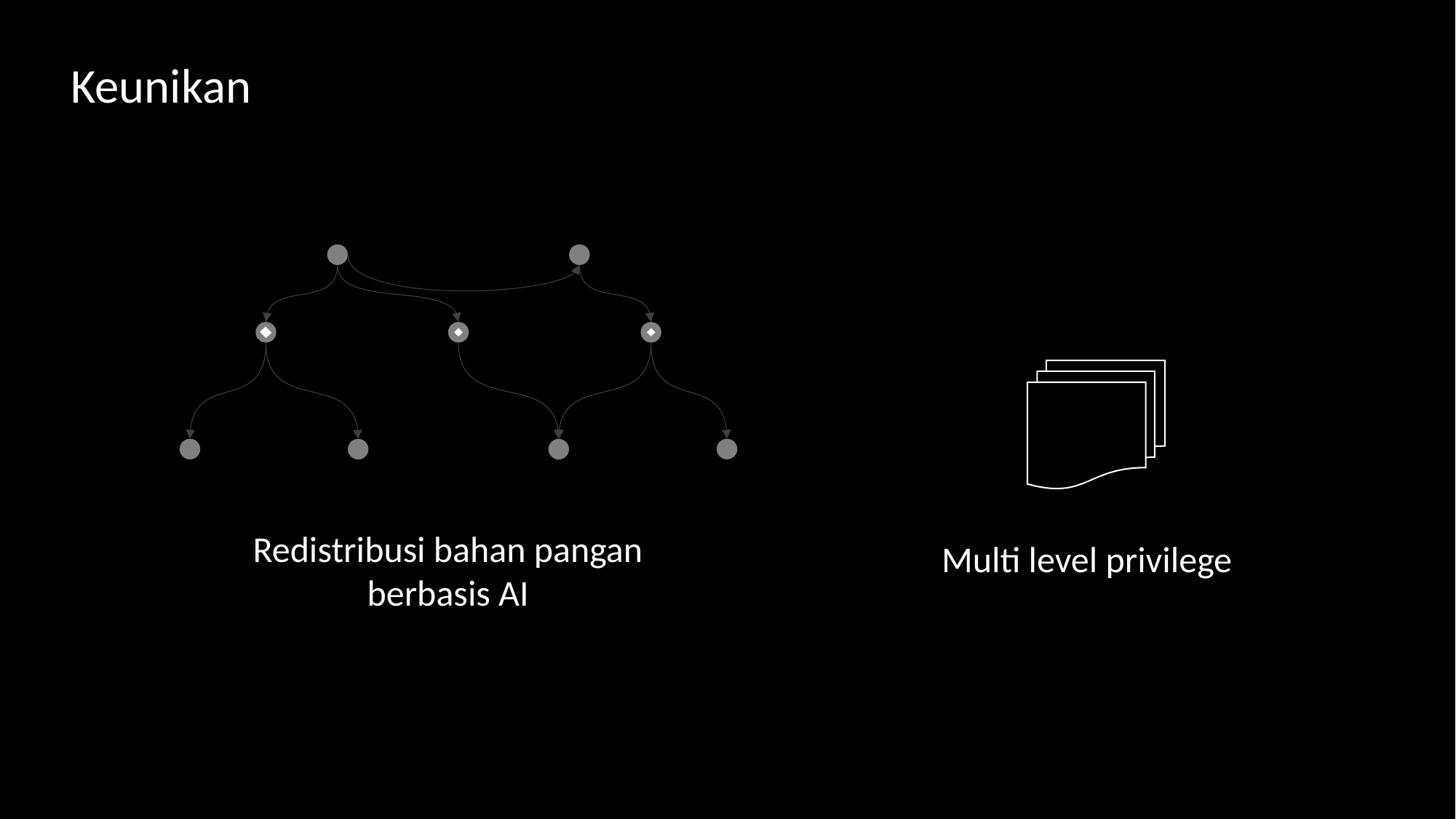

Keunikan

Redistribusi bahan pangan berbasis AI

Multi level privilege